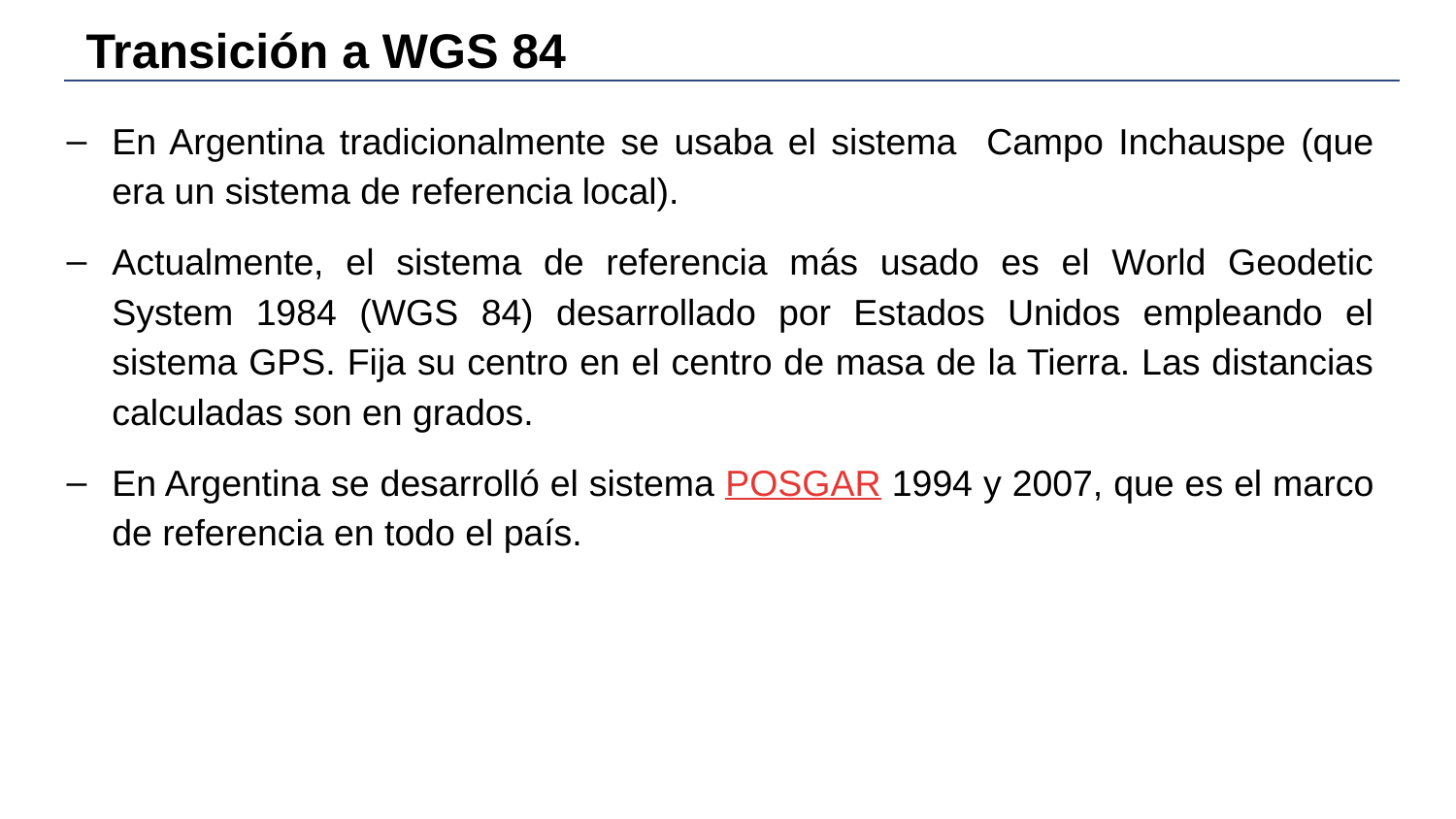

# Transición a WGS 84
En Argentina tradicionalmente se usaba el sistema  Campo Inchauspe (que era un sistema de referencia local).
Actualmente, el sistema de referencia más usado es el World Geodetic System 1984 (WGS 84) desarrollado por Estados Unidos empleando el sistema GPS. Fija su centro en el centro de masa de la Tierra. Las distancias calculadas son en grados.
En Argentina se desarrolló el sistema POSGAR 1994 y 2007, que es el marco de referencia en todo el país.